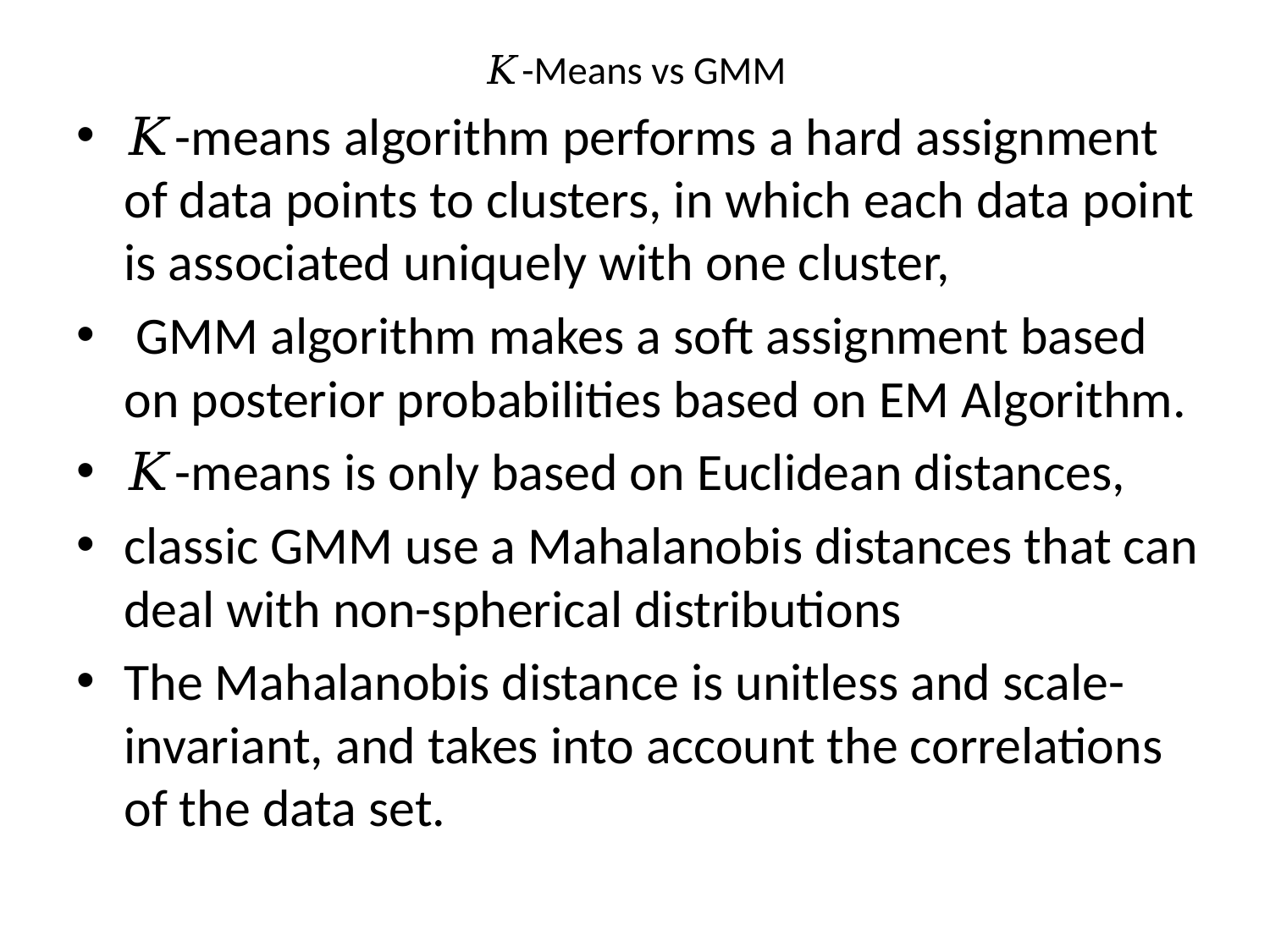

# 𝐾-Means vs GMM
𝐾-means algorithm performs a hard assignment of data points to clusters, in which each data point is associated uniquely with one cluster,
 GMM algorithm makes a soft assignment based on posterior probabilities based on EM Algorithm.
𝐾-means is only based on Euclidean distances,
classic GMM use a Mahalanobis distances that can deal with non-spherical distributions
The Mahalanobis distance is unitless and scale-invariant, and takes into account the correlations of the data set.